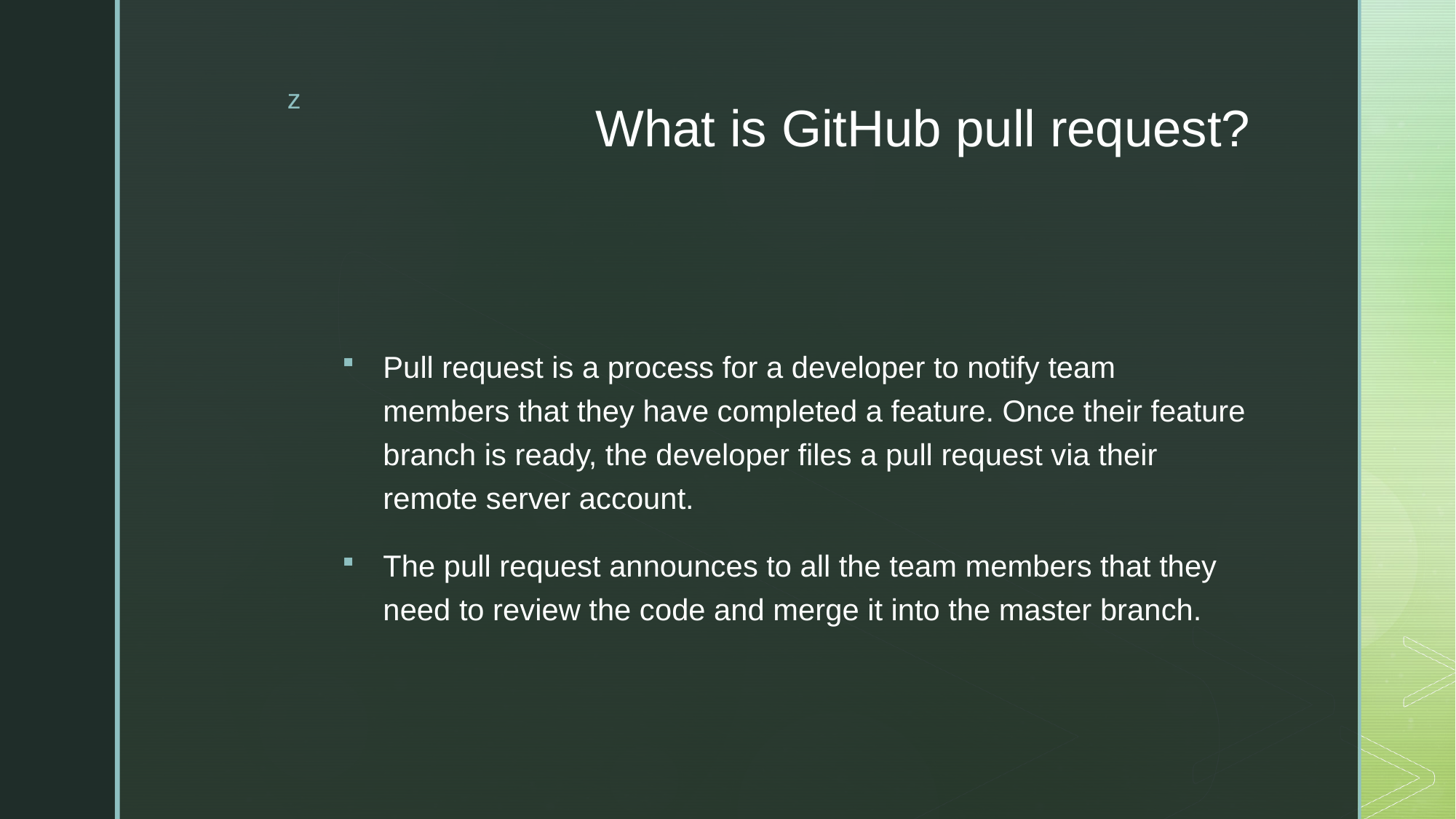

# What is GitHub pull request?
Pull request is a process for a developer to notify team members that they have completed a feature. Once their feature branch is ready, the developer files a pull request via their remote server account.
The pull request announces to all the team members that they need to review the code and merge it into the master branch.